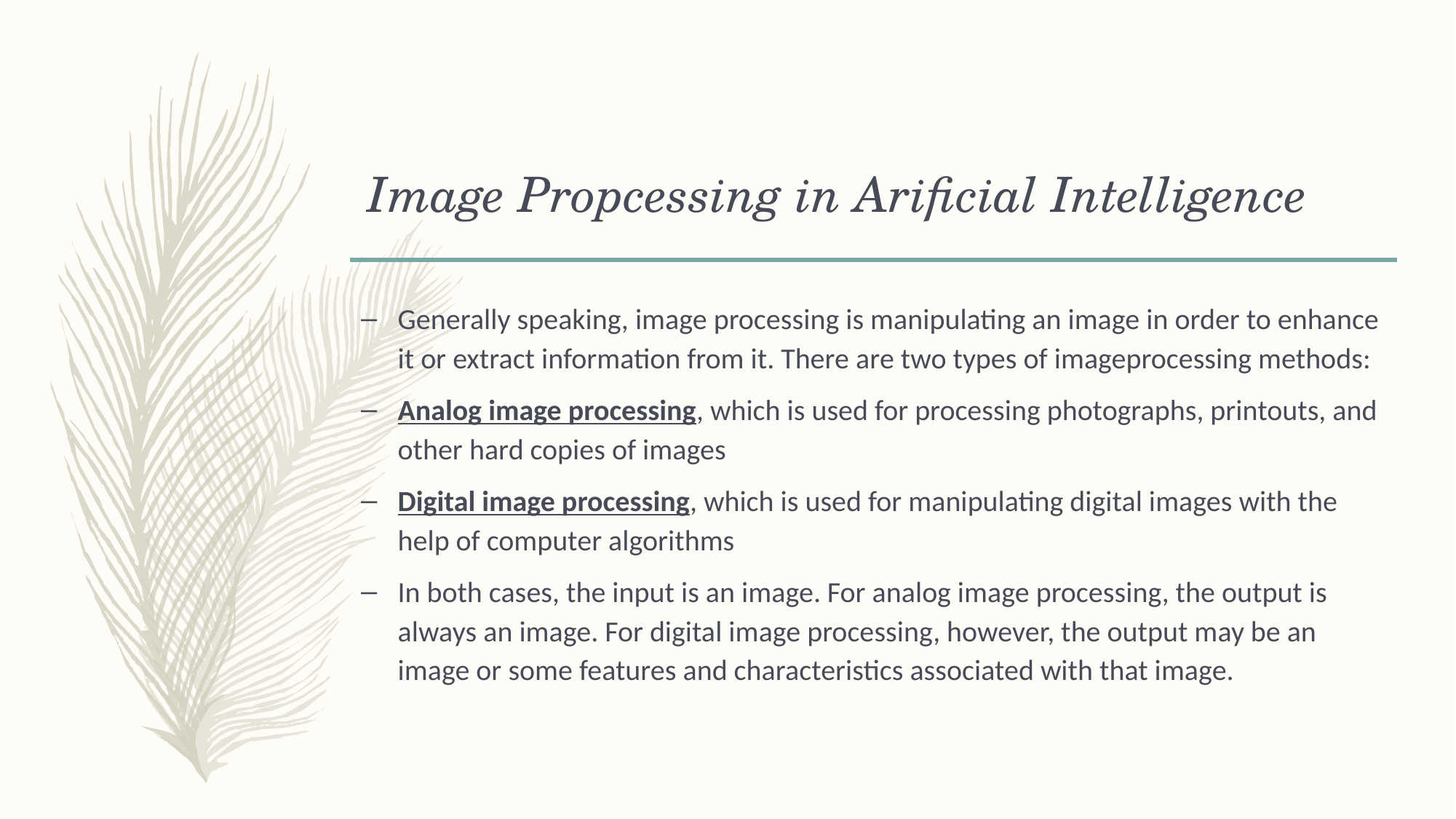

# Image Propcessing in Arificial Intelligence
Generally speaking, image processing is manipulating an image in order to enhance it or extract information from it. There are two types of imageprocessing methods:
Analog image processing, which is used for processing photographs, printouts, and other hard copies of images
Digital image processing, which is used for manipulating digital images with the help of computer algorithms
In both cases, the input is an image. For analog image processing, the output is always an image. For digital image processing, however, the output may be an image or some features and characteristics associated with that image.